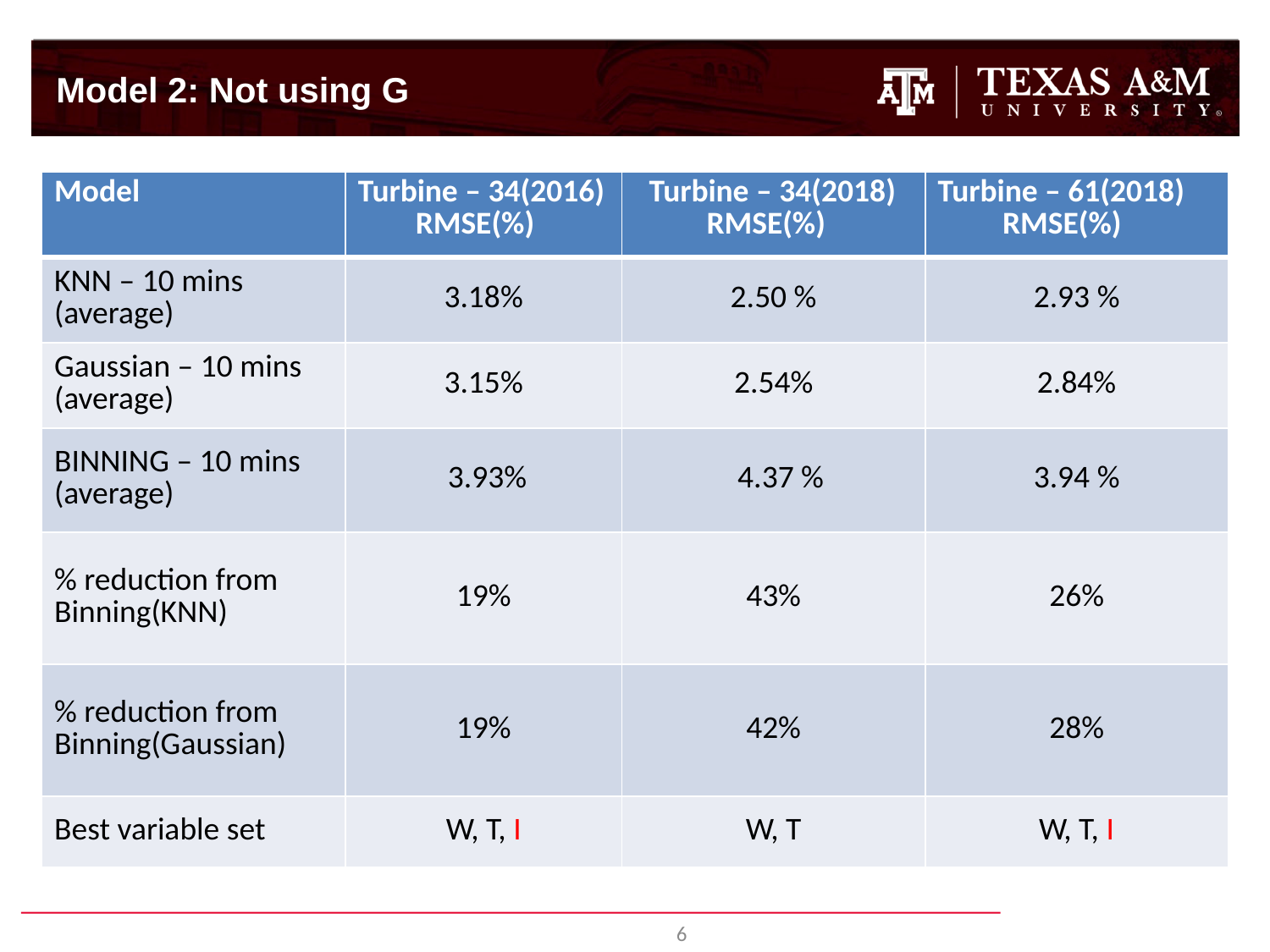

Model 2: Not using G
| Model | Turbine – 34(2016) RMSE(%) | Turbine – 34(2018) RMSE(%) | Turbine – 61(2018) RMSE(%) |
| --- | --- | --- | --- |
| KNN – 10 mins (average) | 3.18% | 2.50 % | 2.93 % |
| Gaussian – 10 mins (average) | 3.15% | 2.54% | 2.84% |
| BINNING – 10 mins (average) | 3.93% | 4.37 % | 3.94 % |
| % reduction from Binning(KNN) | 19% | 43% | 26% |
| % reduction from Binning(Gaussian) | 19% | 42% | 28% |
| Best variable set | W, T, I | W, T | W, T, I |
6